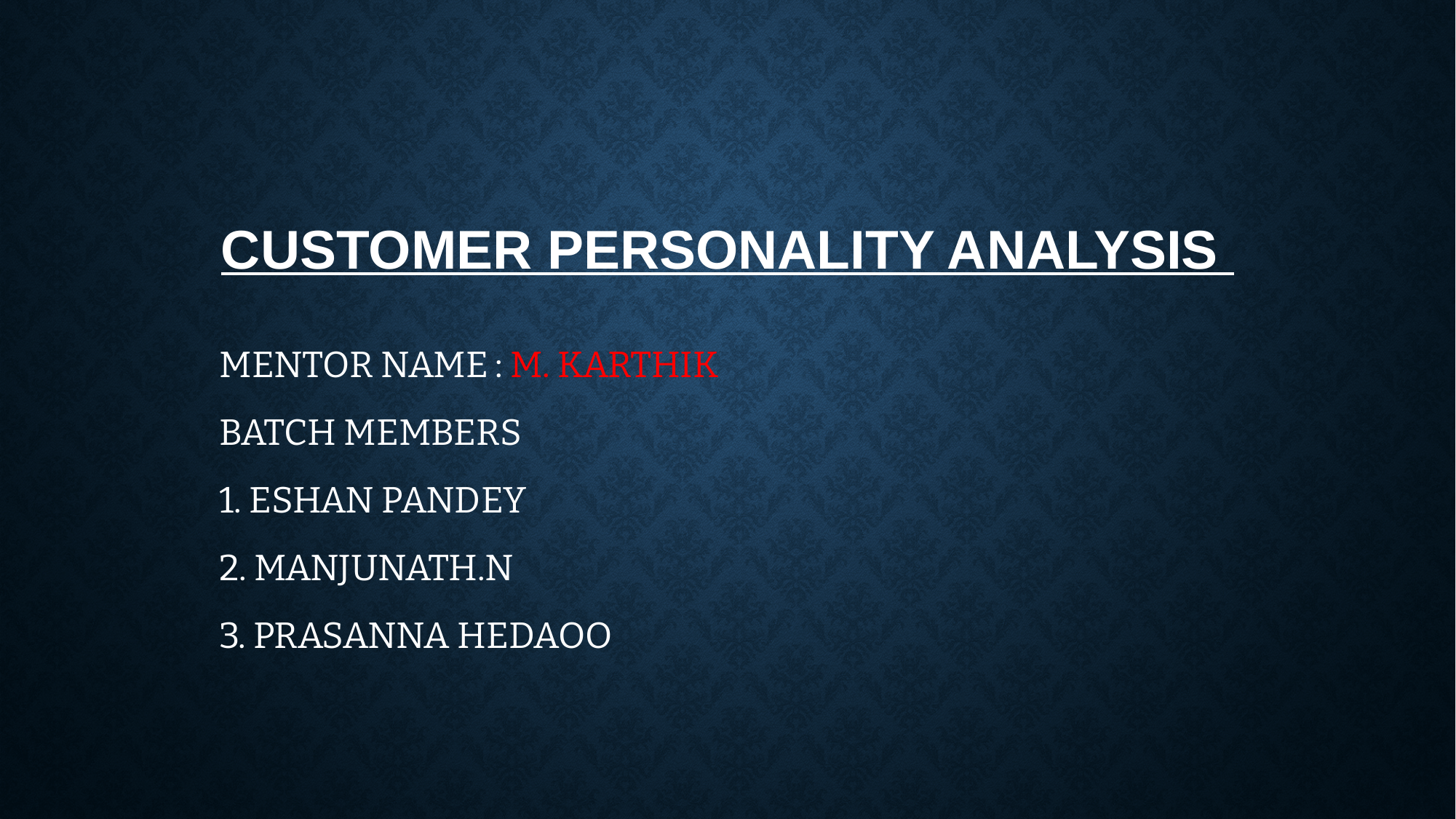

# Customer Personality Analysis
MENTOR NAME : M. KARTHIK
BATCH MEMBERS
1. ESHAN PANDEY
2. MANJUNATH.N
3. PRASANNA HEDAOO